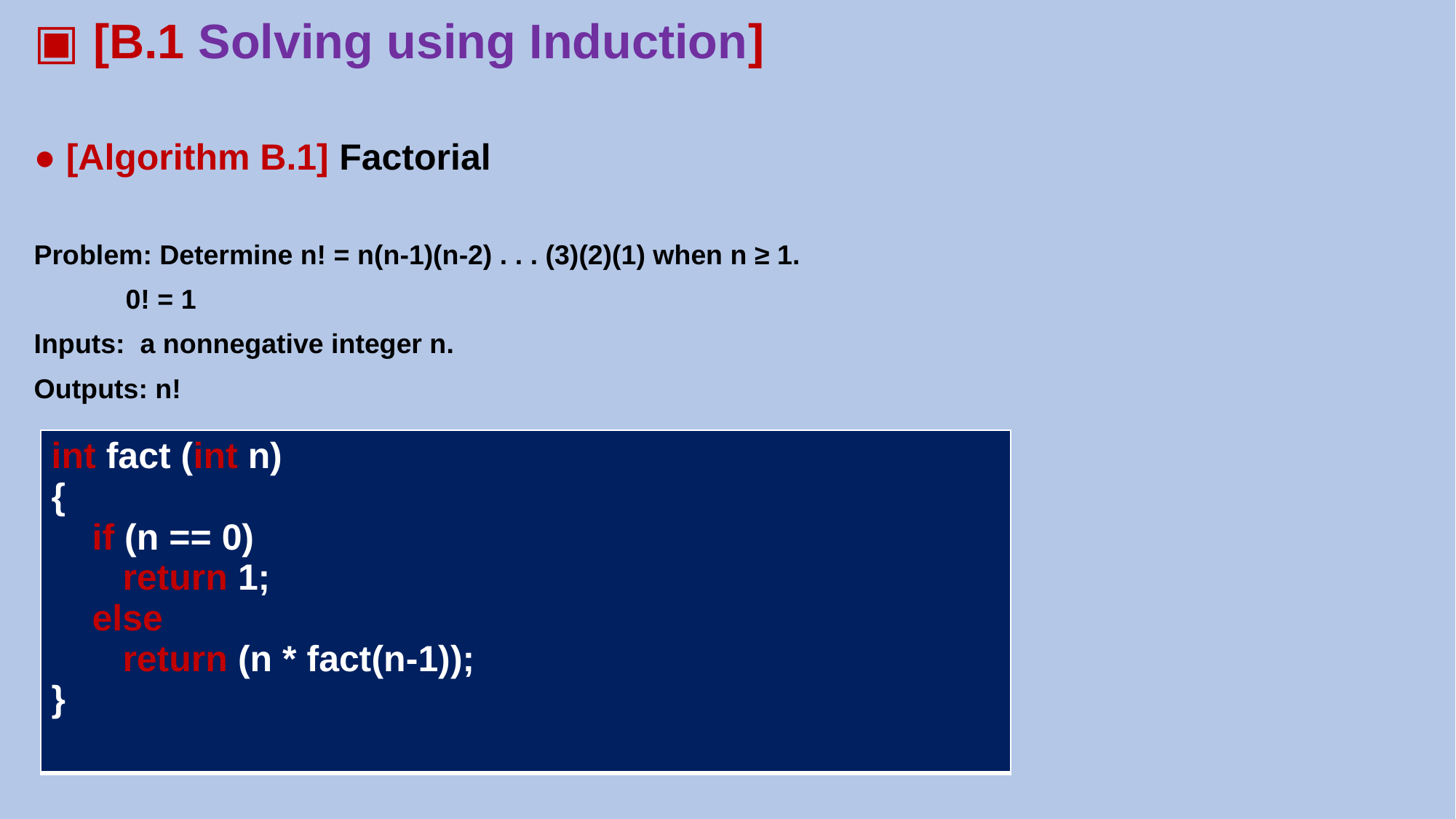

▣ [B.1 Solving using Induction]

● [Algorithm B.1] Factorial

Problem: Determine n! = n(n-1)(n-2) . . . (3)(2)(1) when n ≥ 1.
            0! = 1
Inputs:  a nonnegative integer n.
Outputs: n!

| int fact (int n) { if (n == 0) return 1; else return (n \* fact(n-1)); } |
| --- |